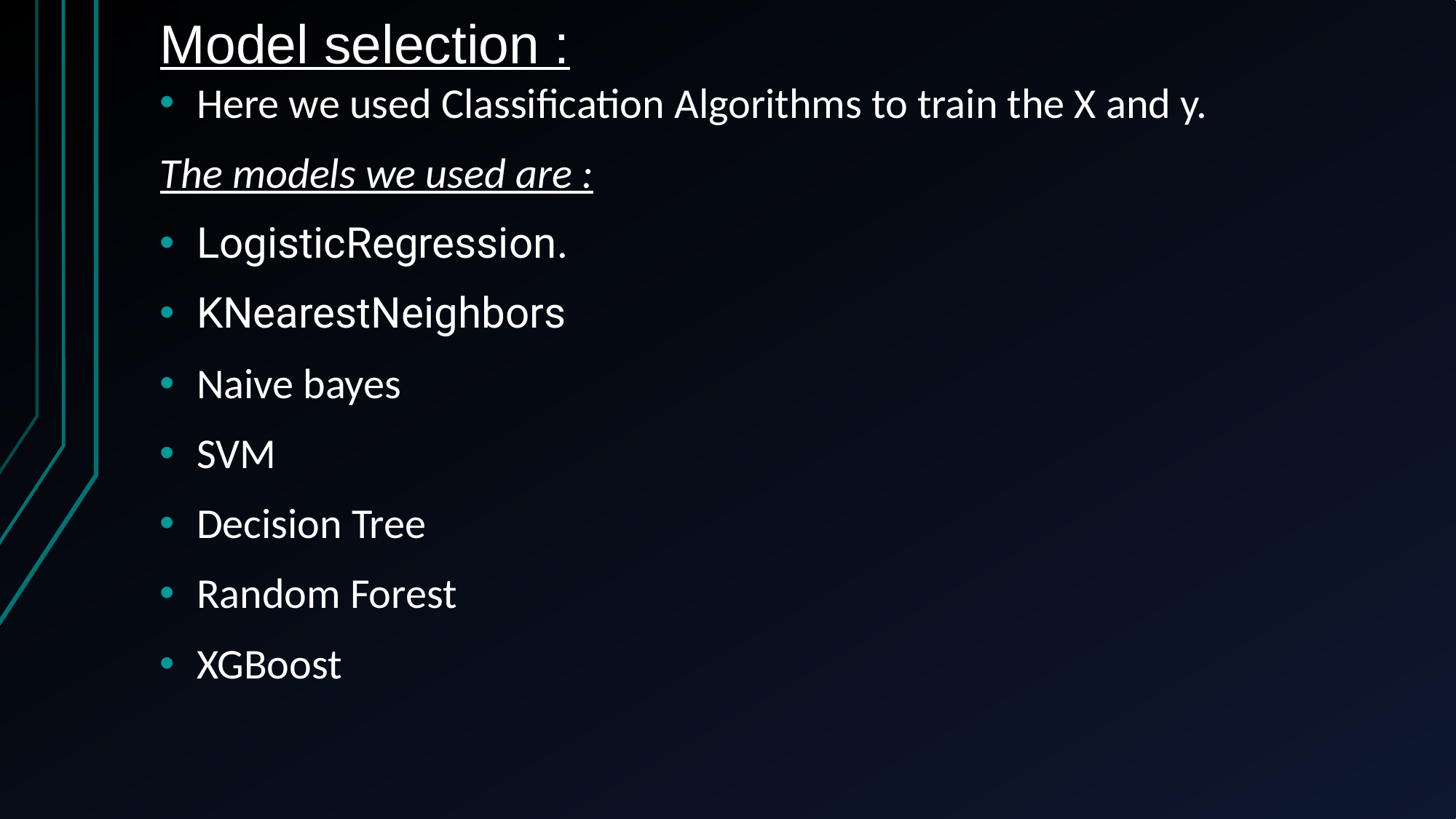

# Model selection :
Here we used Classification Algorithms to train the X and y.
The models we used are :
LogisticRegression.
KNearestNeighbors
Naive bayes
SVM
Decision Tree
Random Forest
XGBoost